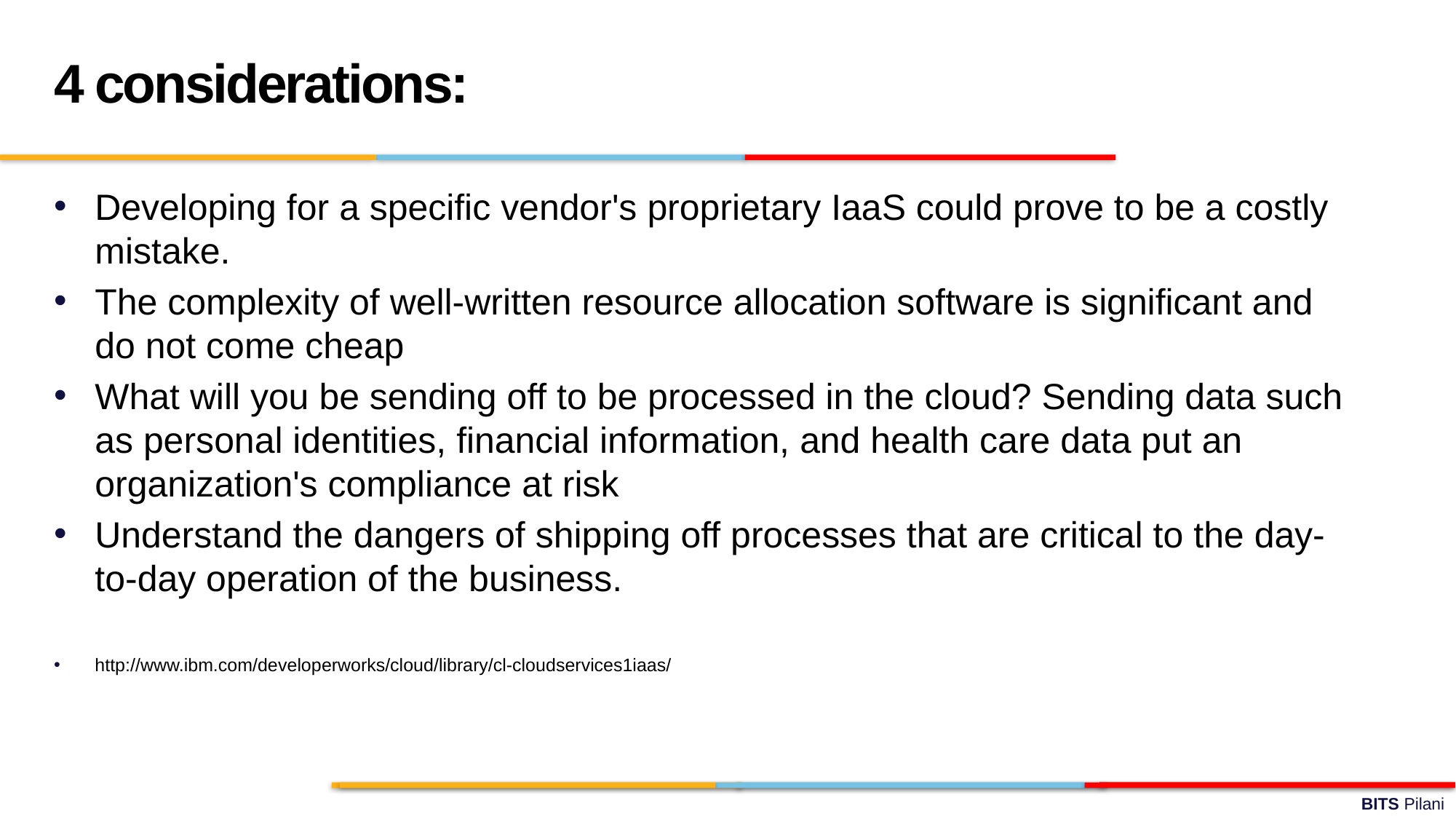

4 considerations:
Developing for a specific vendor's proprietary IaaS could prove to be a costly mistake.
The complexity of well-written resource allocation software is significant and do not come cheap
What will you be sending off to be processed in the cloud? Sending data such as personal identities, financial information, and health care data put an organization's compliance at risk
Understand the dangers of shipping off processes that are critical to the day-to-day operation of the business.

http://www.ibm.com/developerworks/cloud/library/cl-cloudservices1iaas/